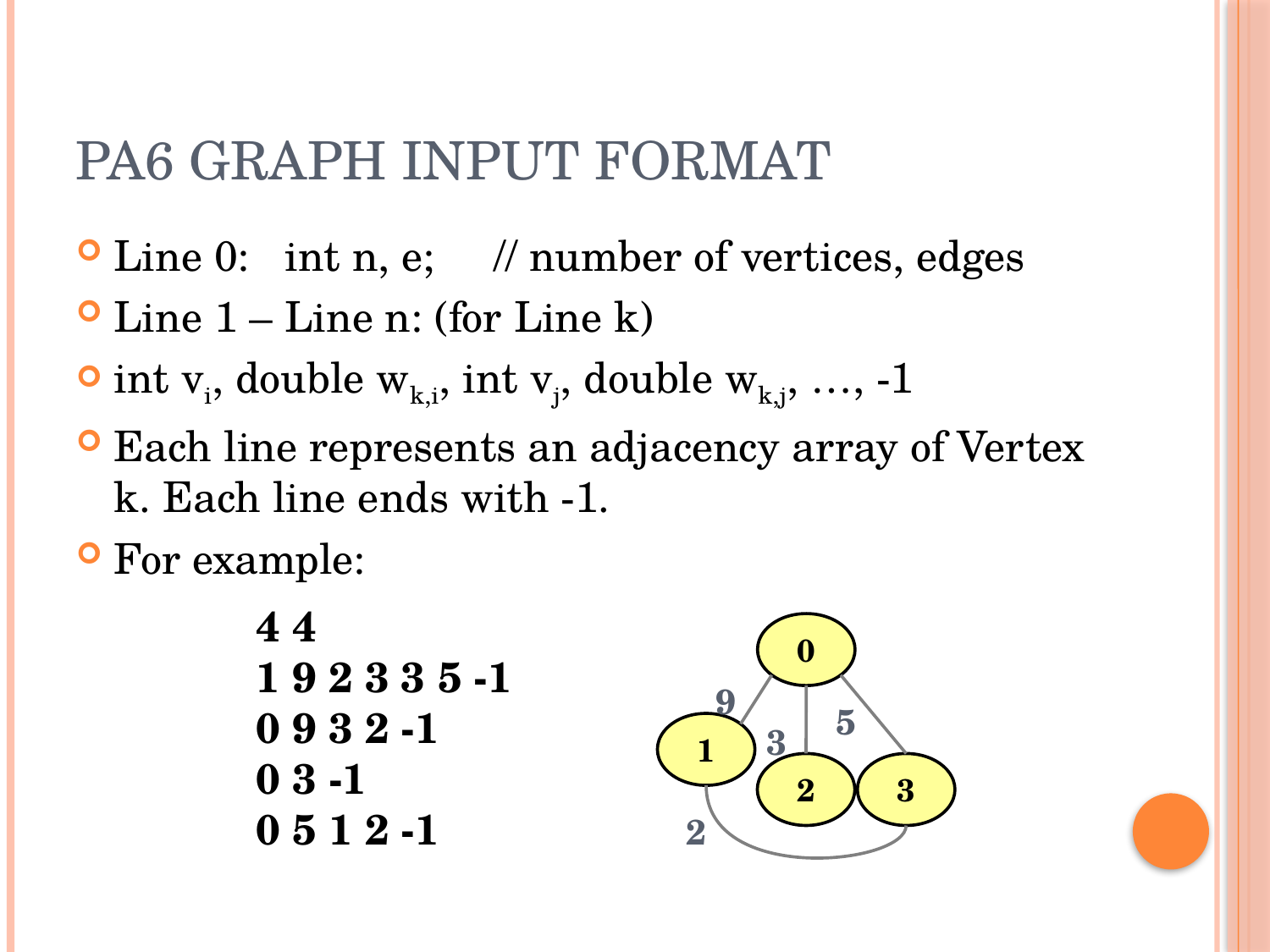

# Pa6 Graph Input Format
Line 0:   int n, e;     // number of vertices, edges
Line 1 – Line n: (for Line k)
int vi, double wk,i, int vj, double wk,j, …, -1
Each line represents an adjacency array of Vertex k. Each line ends with -1.
For example:

4 4
1 9 2 3 3 5 -1
0 9 3 2 -1
0 3 -1
0 5 1 2 -1
0
9
5
1
3
2
3
2